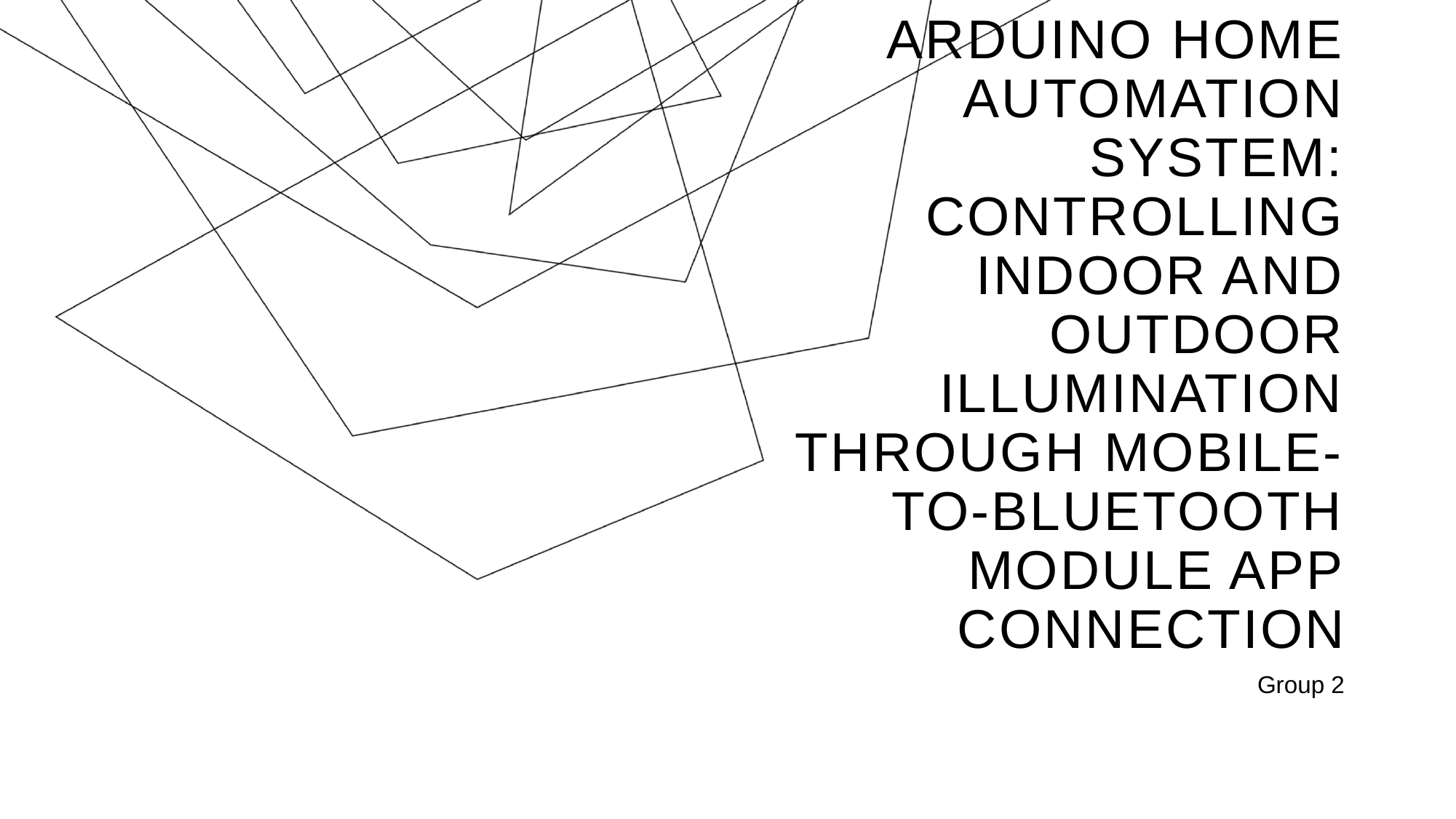

# Arduino Home Automation System: Controlling Indoor and Outdoor Illumination through Mobile-To-Bluetooth Module App Connection
Group 2